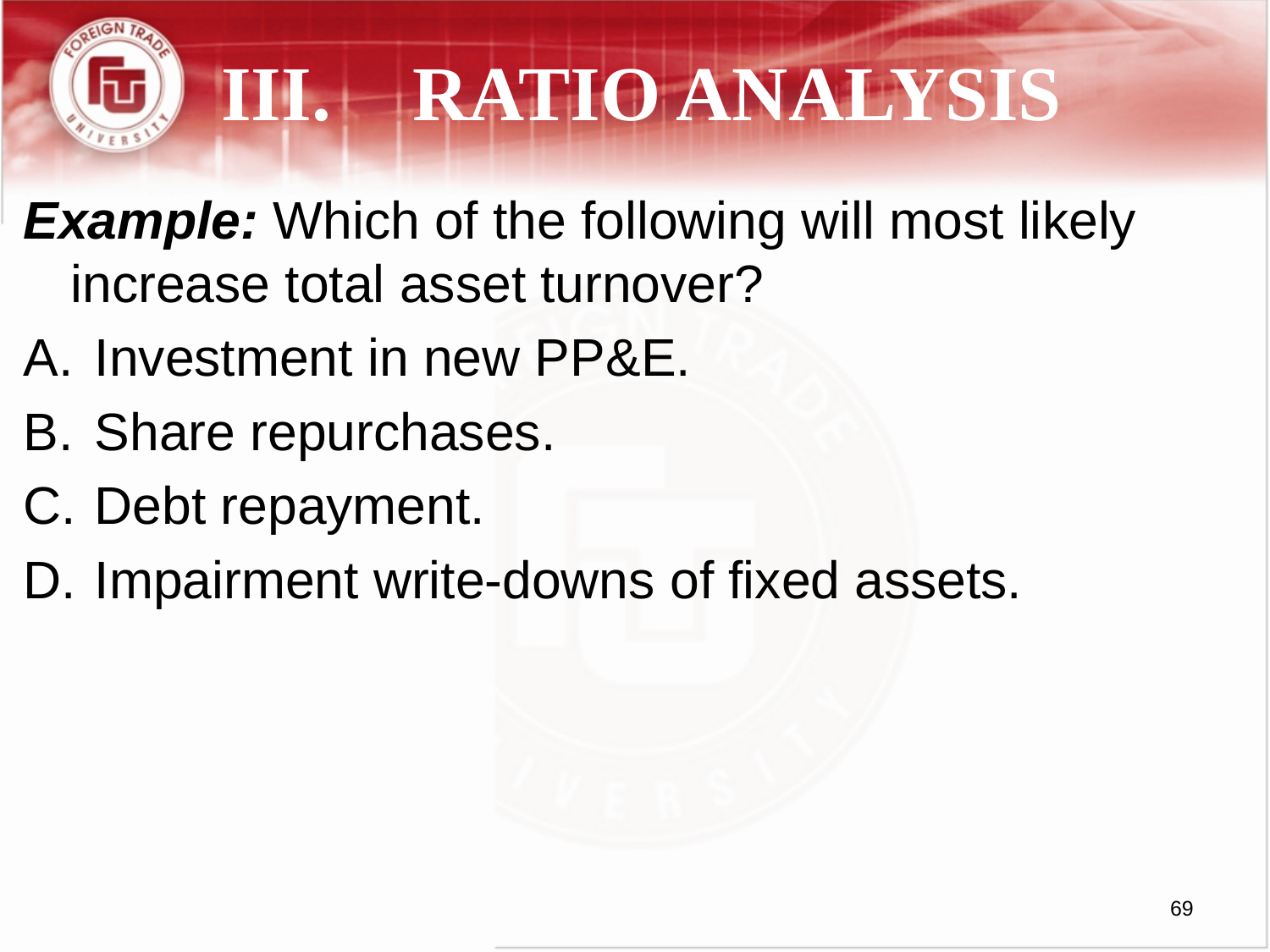

# III.	RATIO ANALYSIS
Example: Which of the following will most likely increase total asset turnover?
Investment in new PP&E.
Share repurchases.
Debt repayment.
Impairment write-downs of fixed assets.

69